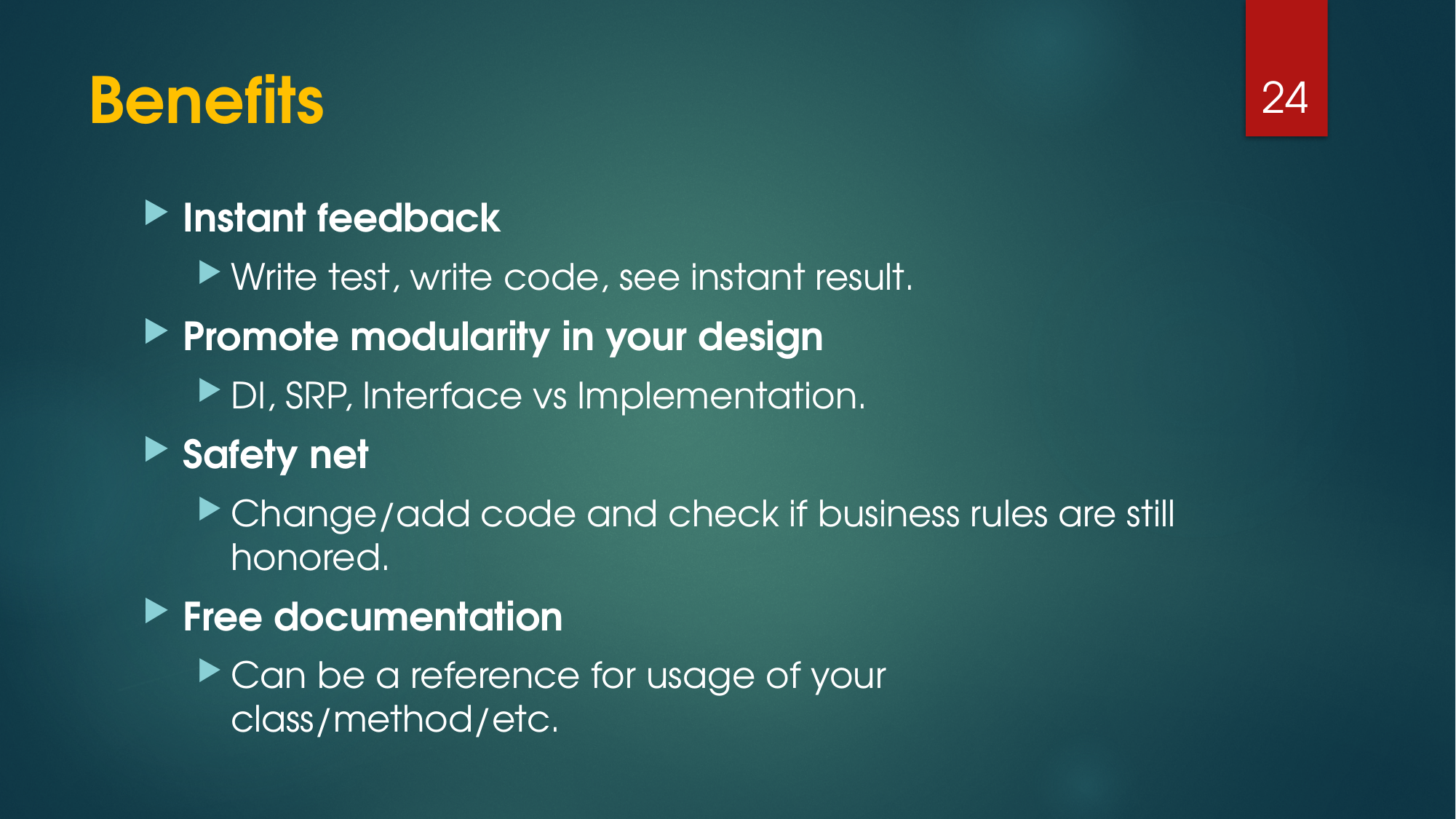

24
# Benefits
Instant feedback
Write test, write code, see instant result.
Promote modularity in your design
DI, SRP, Interface vs Implementation.
Safety net
Change/add code and check if business rules are still honored.
Free documentation
Can be a reference for usage of your class/method/etc.